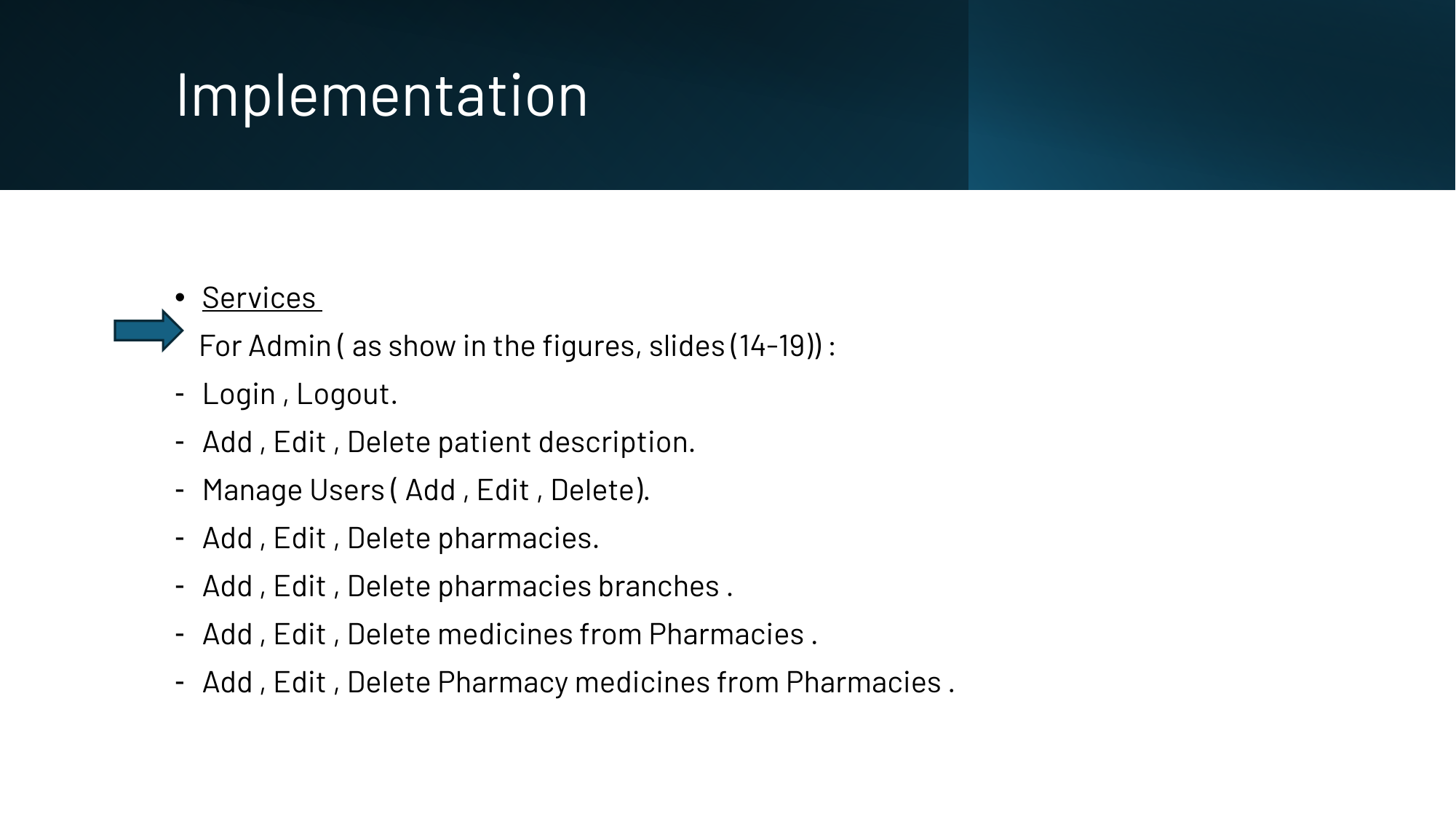

# Implementation
Services
    For Admin ( as show in the figures, slides (14-19)) :
Login , Logout.
Add , Edit , Delete patient description.
Manage Users ( Add , Edit , Delete).
Add , Edit , Delete pharmacies.
Add , Edit , Delete pharmacies branches .
Add , Edit , Delete medicines from Pharmacies .
Add , Edit , Delete Pharmacy medicines from Pharmacies .